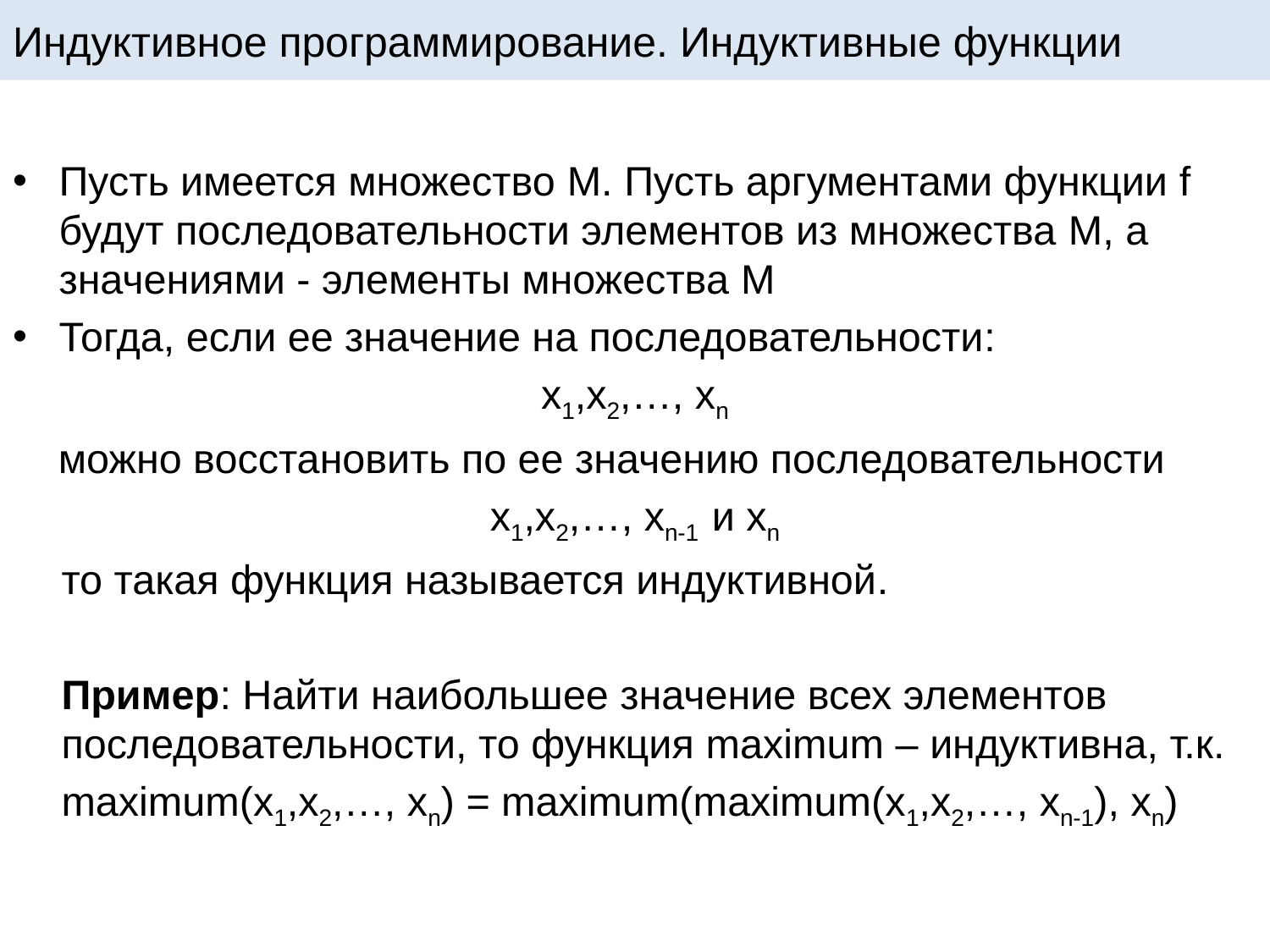

# Индуктивное программирование. Индуктивные функции
Пусть имеется множество M. Пусть аргументами функции f  будут последовательности элементов из множества M, а значениями - элементы множества M
Тогда, если ее значение на последовательности:
x1,x2,…, xn
    можно восстановить по ее значению последовательности
x1,x2,…, xn-1  и xn
то такая функция называется индуктивной.

Пример: Найти наибольшее значение всех элементов последовательности, то функция maximum – индуктивна, т.к.
maximum(x1,x2,…, xn) = maximum(maximum(x1,x2,…, xn-1), xn)